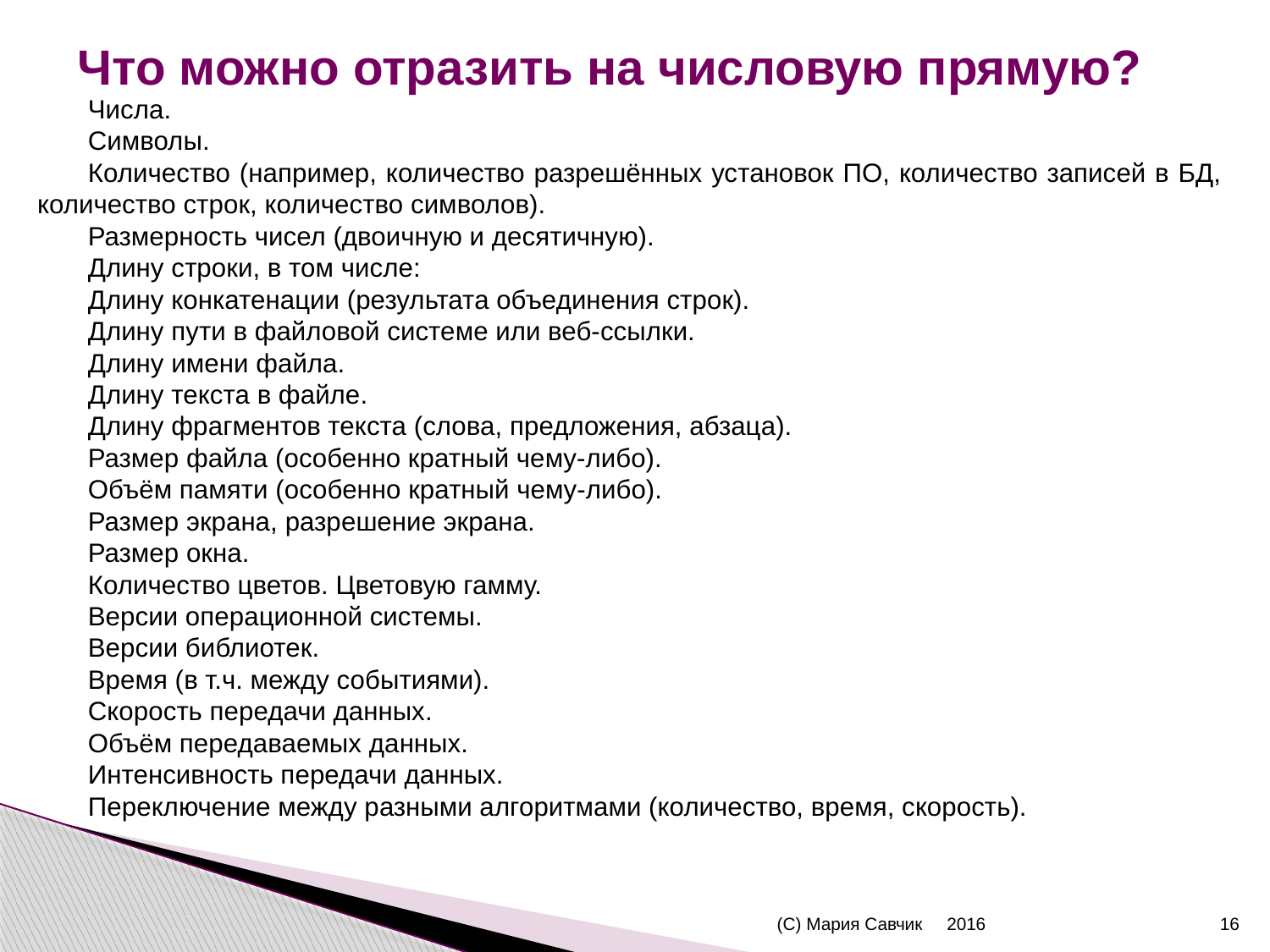

# Что можно отразить на числовую прямую?
Числа.
Символы.
Количество (например, количество разрешённых установок ПО, количество записей в БД, количество строк, количество символов).
Размерность чисел (двоичную и десятичную).
Длину строки, в том числе:
Длину конкатенации (результата объединения строк).
Длину пути в файловой системе или веб-ссылки.
Длину имени файла.
Длину текста в файле.
Длину фрагментов текста (слова, предложения, абзаца).
Размер файла (особенно кратный чему-либо).
Объём памяти (особенно кратный чему-либо).
Размер экрана, разрешение экрана.
Размер окна.
Количество цветов. Цветовую гамму.
Версии операционной системы.
Версии библиотек.
Время (в т.ч. между событиями).
Скорость передачи данных.
Объём передаваемых данных.
Интенсивность передачи данных.
Переключение между разными алгоритмами (количество, время, скорость).

(С) Мария Савчик
2016
16